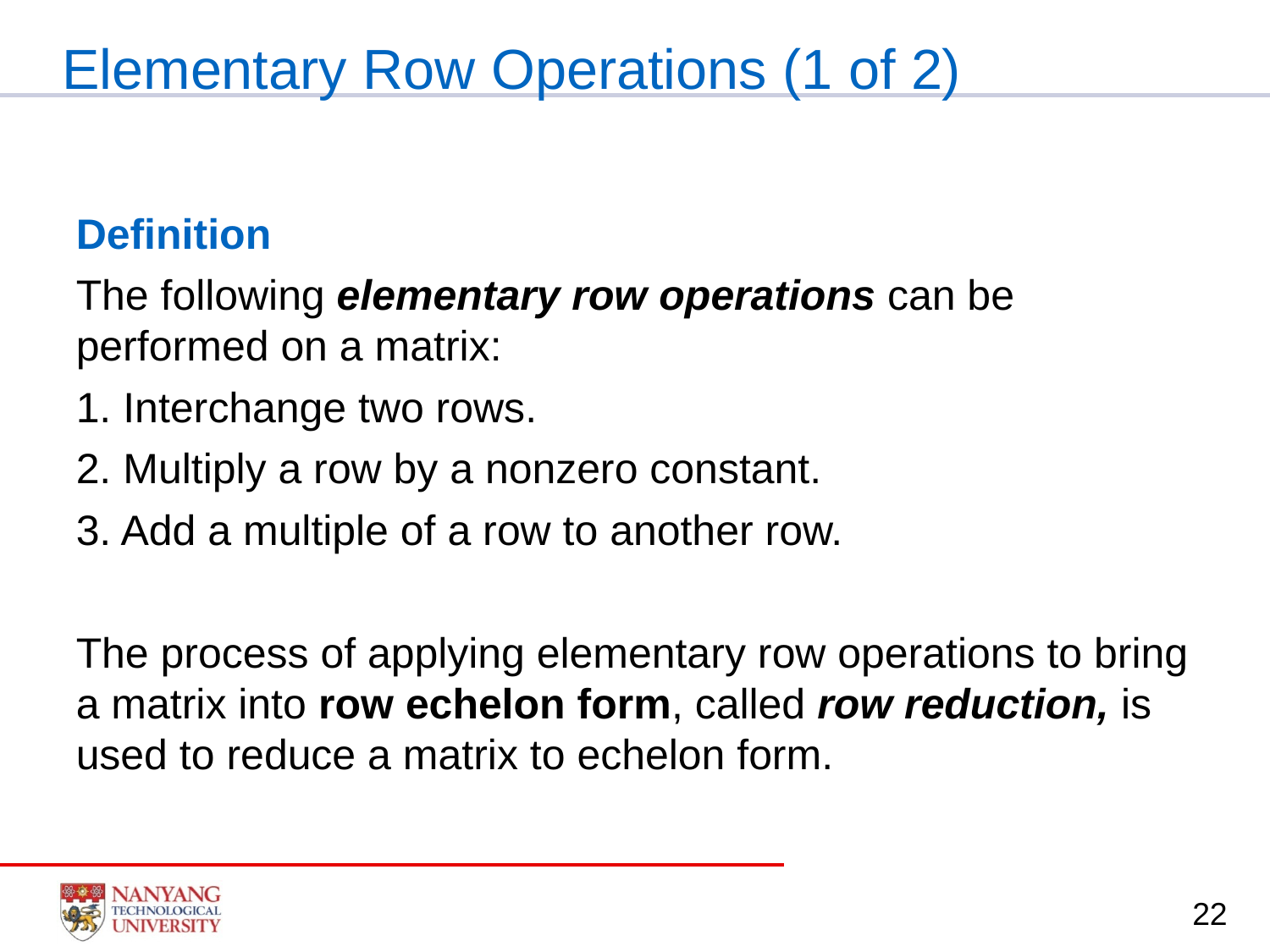

# Elementary Row Operations (1 of 2)
Definition
The following elementary row operations can be performed on a matrix:
1. Interchange two rows.
2. Multiply a row by a nonzero constant.
3. Add a multiple of a row to another row.

The process of applying elementary row operations to bring a matrix into row echelon form, called row reduction, is used to reduce a matrix to echelon form.